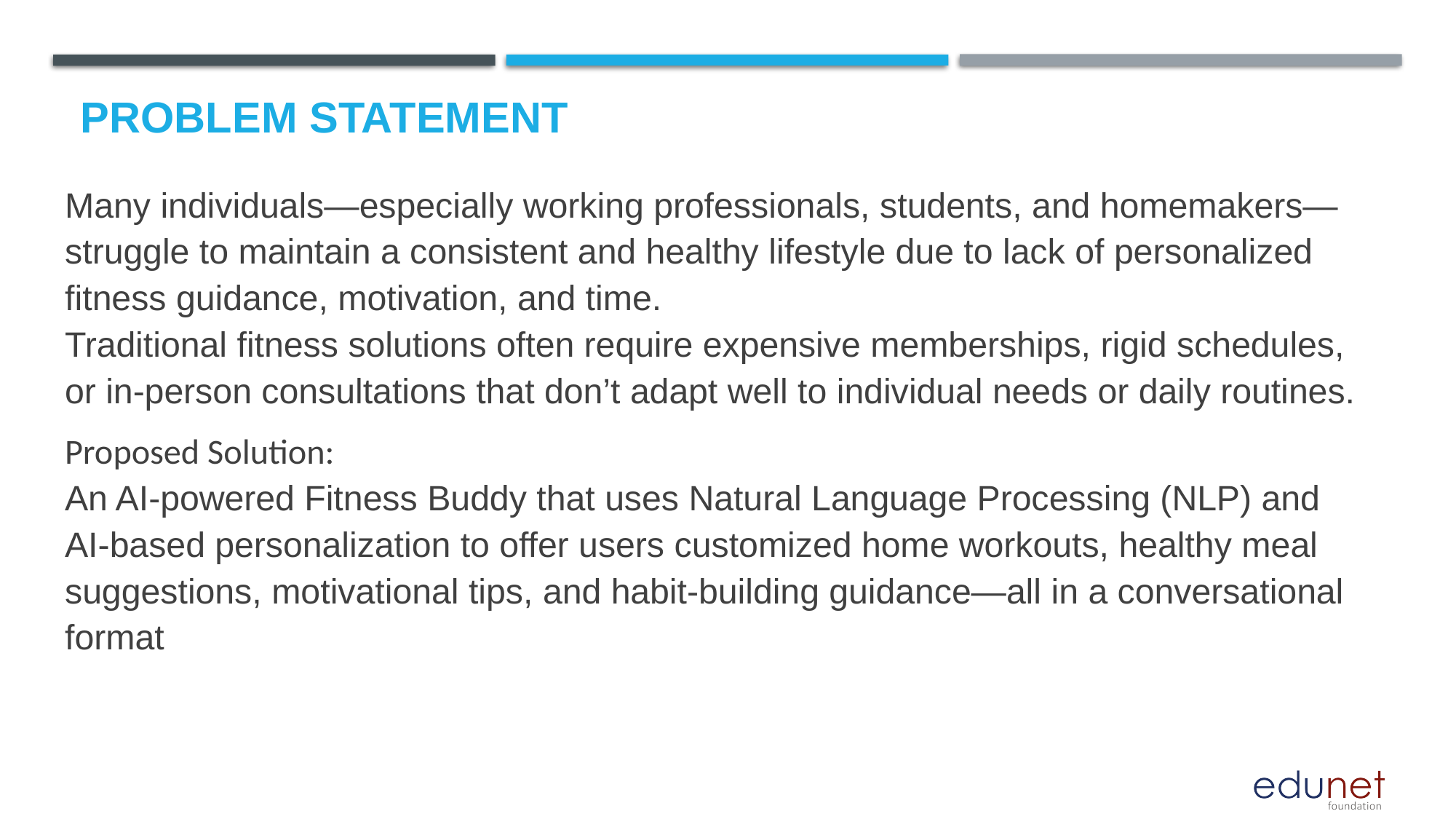

# Problem Statement
Many individuals—especially working professionals, students, and homemakers—struggle to maintain a consistent and healthy lifestyle due to lack of personalized fitness guidance, motivation, and time.
Traditional fitness solutions often require expensive memberships, rigid schedules, or in-person consultations that don’t adapt well to individual needs or daily routines.
Proposed Solution:
An AI-powered Fitness Buddy that uses Natural Language Processing (NLP) and AI-based personalization to offer users customized home workouts, healthy meal suggestions, motivational tips, and habit-building guidance—all in a conversational format